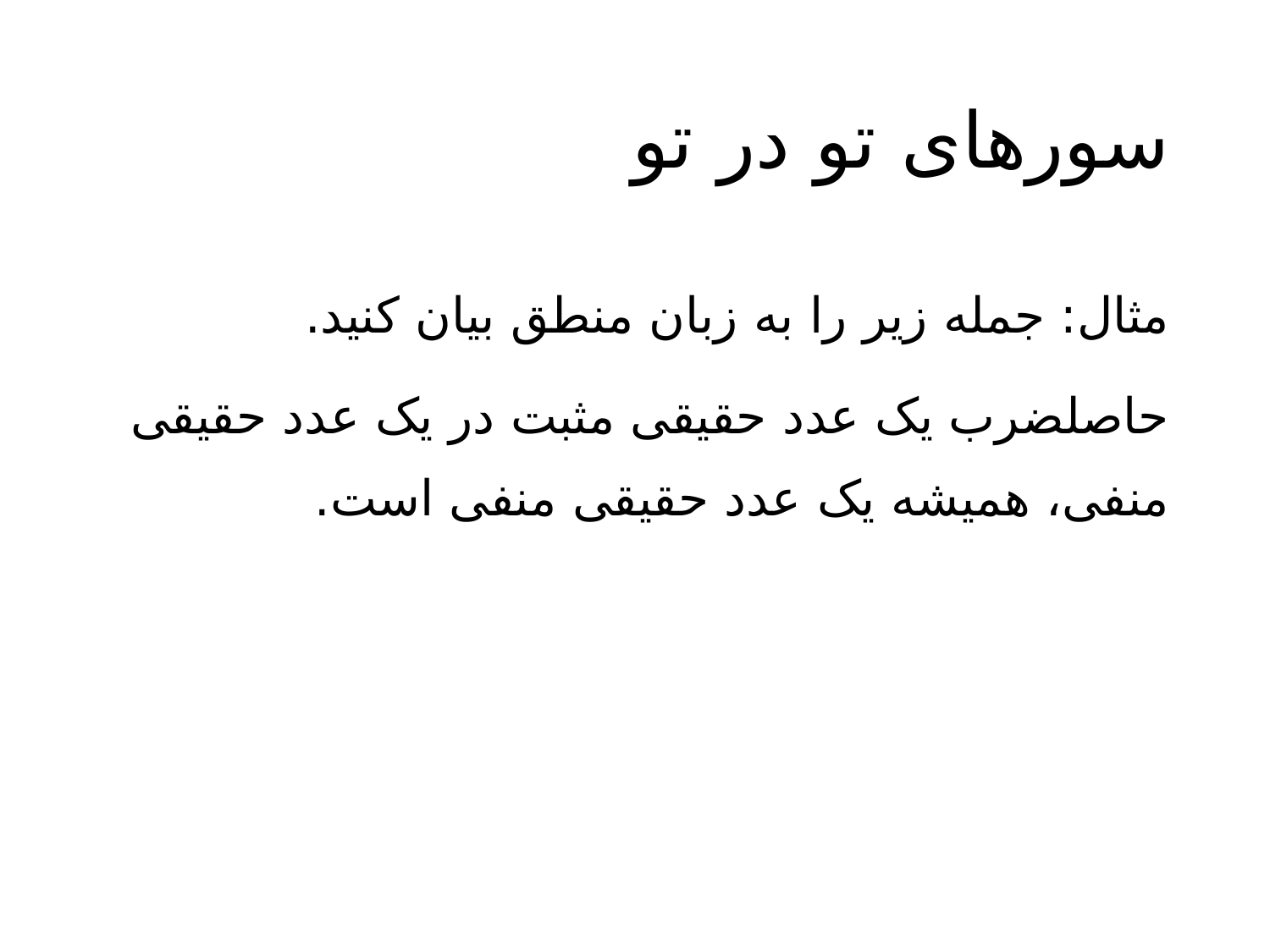

# سورهای تو در تو
مثال: جمله زیر را به زبان منطق بیان کنید.
حاصلضرب یک عدد حقیقی مثبت در یک عدد حقیقی منفی، همیشه یک عدد حقیقی منفی است.